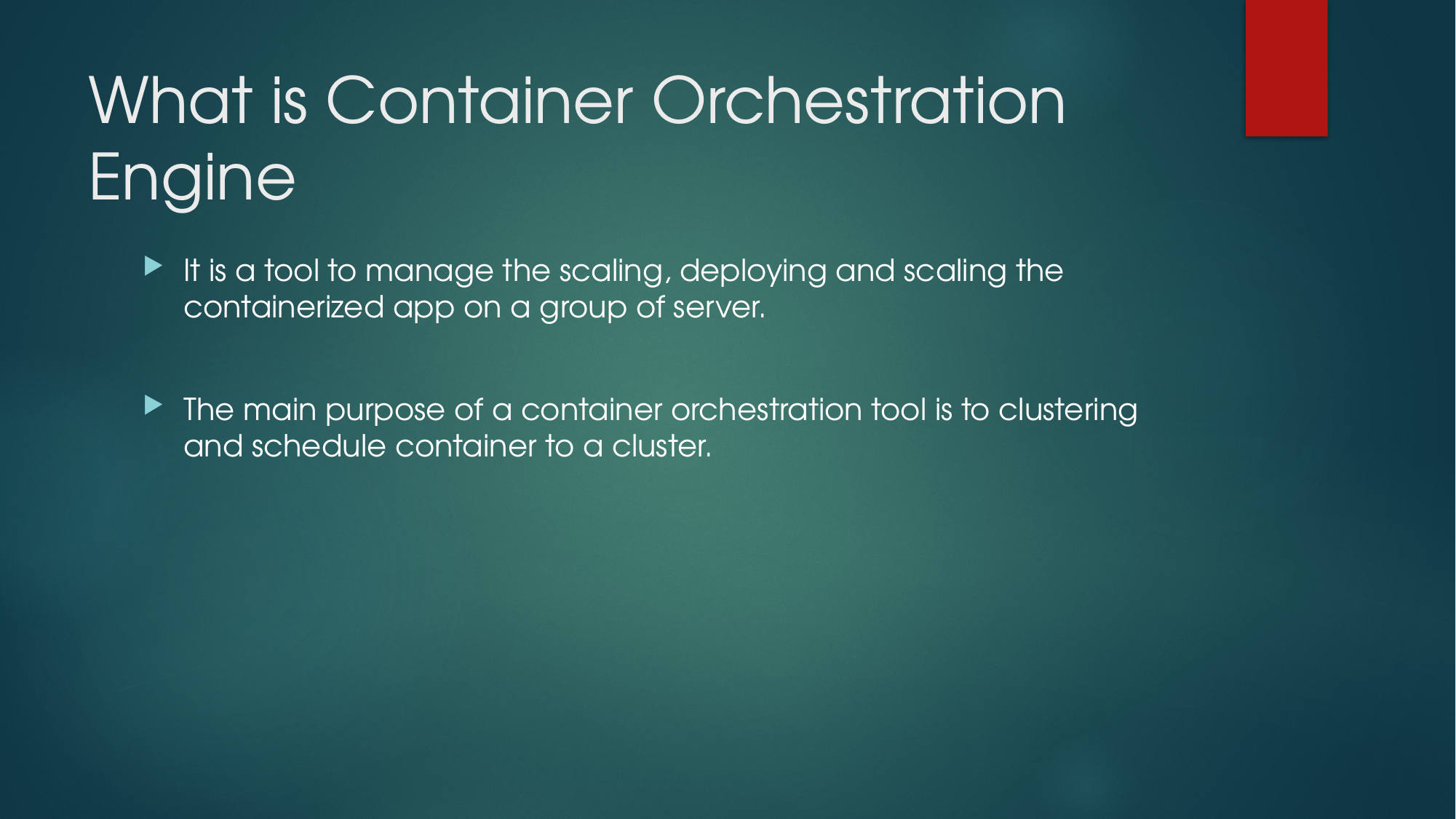

# What is Container Orchestration Engine
It is a tool to manage the scaling, deploying and scaling the containerized app on a group of server.

The main purpose of a container orchestration tool is to clustering and schedule container to a cluster.